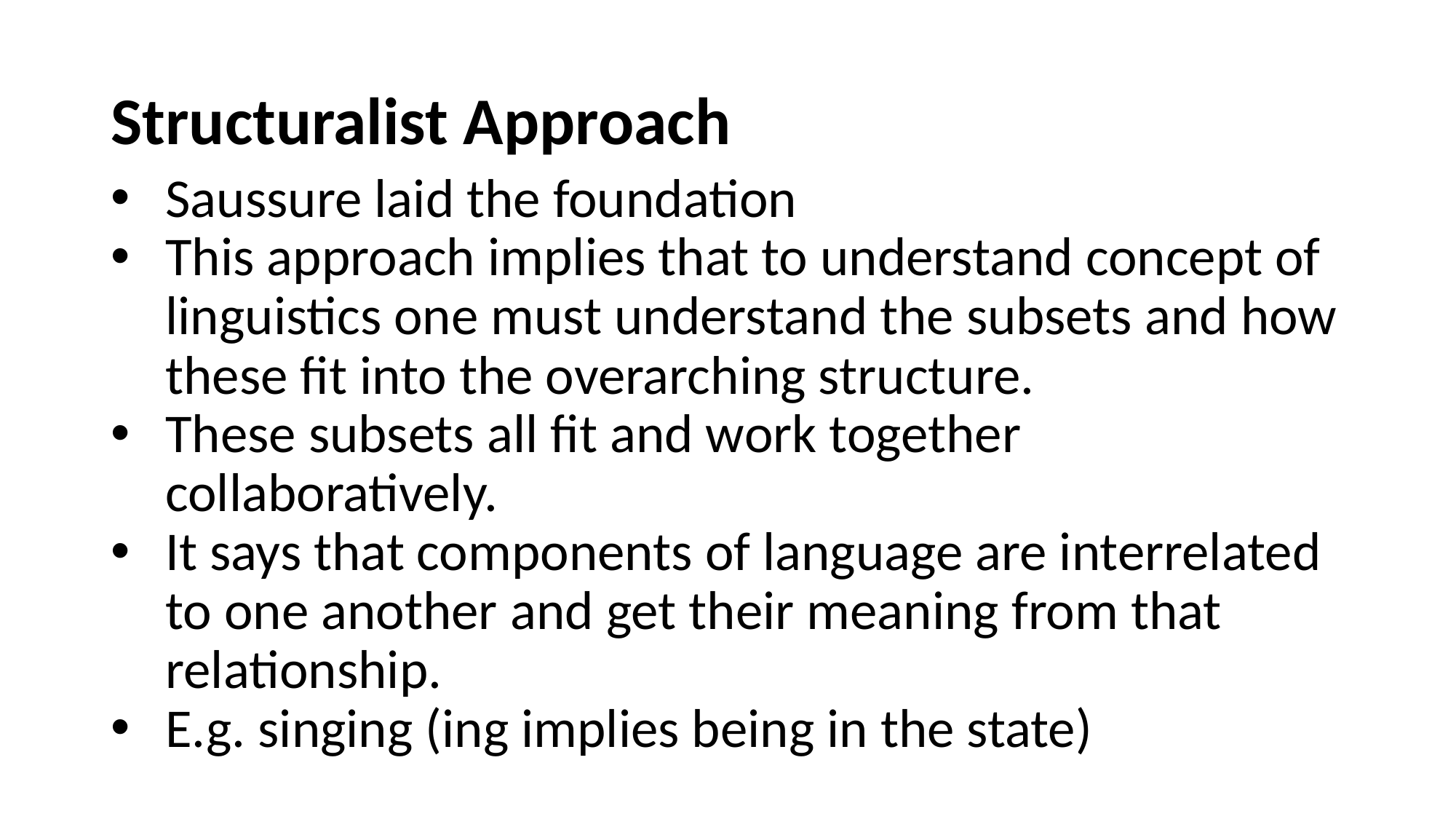

# Structuralist Approach
Saussure laid the foundation
This approach implies that to understand concept of linguistics one must understand the subsets and how these fit into the overarching structure.
These subsets all fit and work together collaboratively.
It says that components of language are interrelated to one another and get their meaning from that relationship.
E.g. singing (ing implies being in the state)